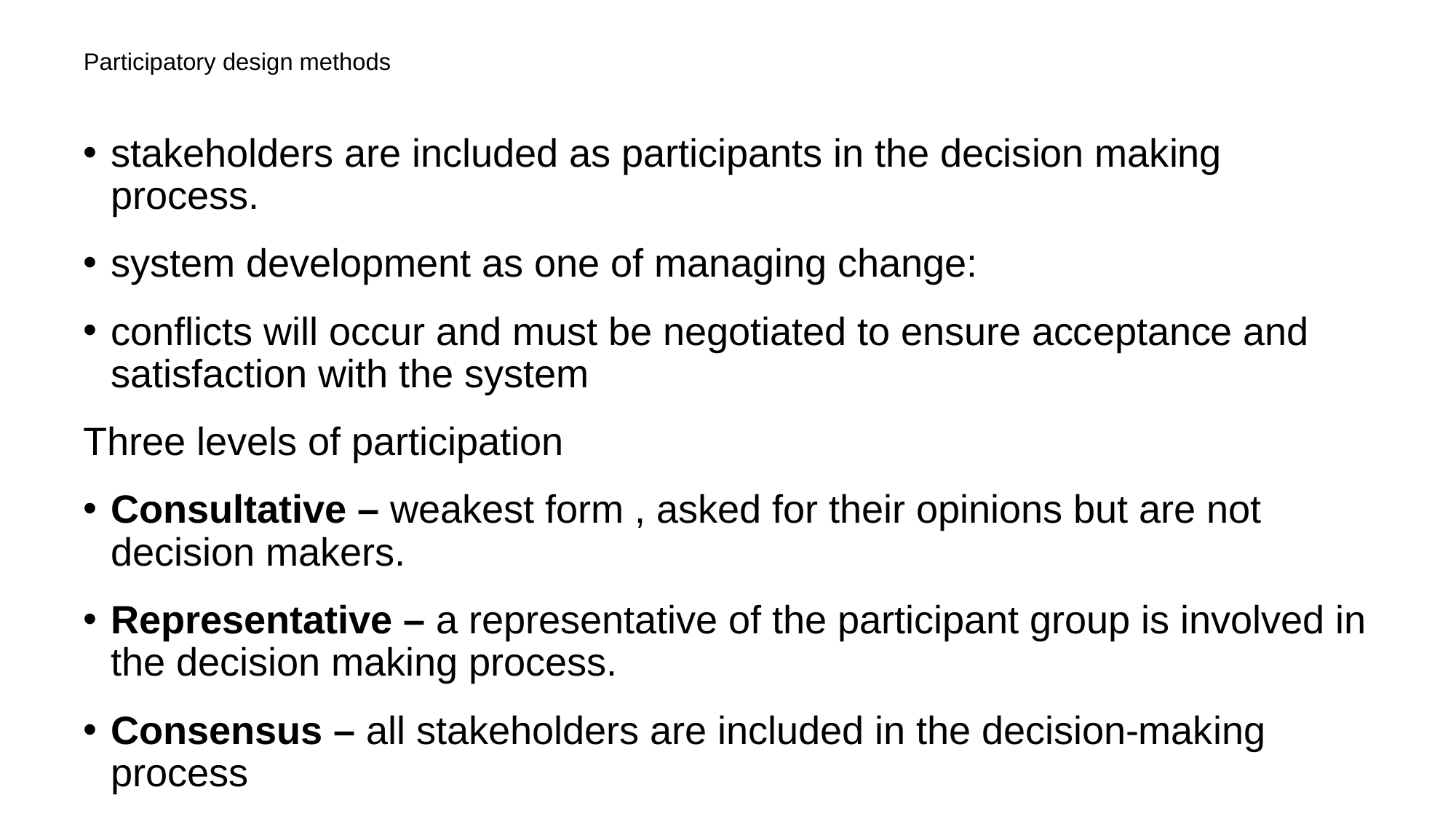

# Participatory design methods
stakeholders are included as participants in the decision making process.
system development as one of managing change:
conflicts will occur and must be negotiated to ensure acceptance and satisfaction with the system
Three levels of participation
Consultative – weakest form , asked for their opinions but are not decision makers.
Representative – a representative of the participant group is involved in the decision making process.
Consensus – all stakeholders are included in the decision-making process